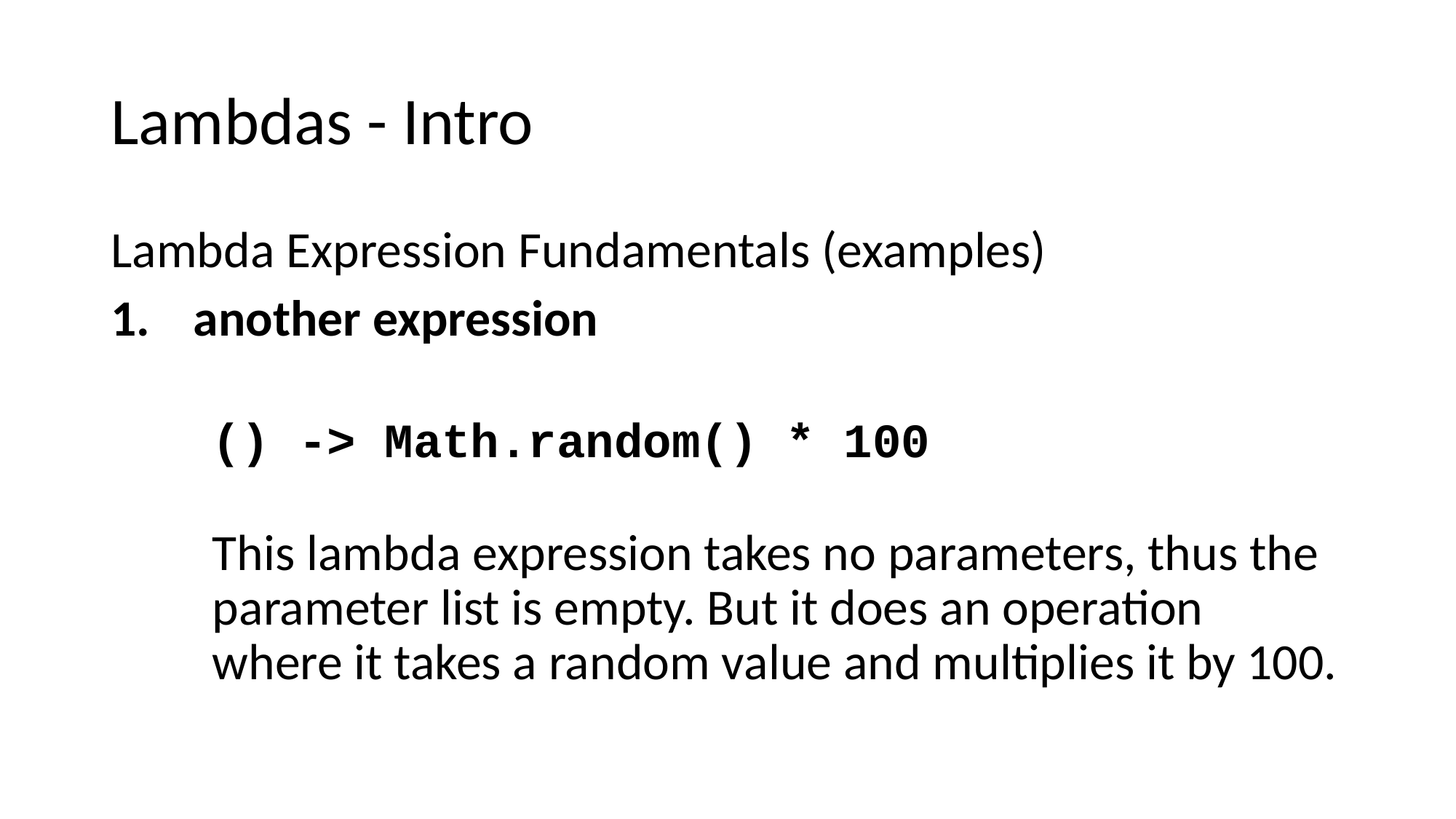

# Lambdas - Intro
Lambda Expression Fundamentals (examples)
another expression
	() -> Math.random() * 100
This lambda expression takes no parameters, thus the parameter list is empty. But it does an operation where it takes a random value and multiplies it by 100.